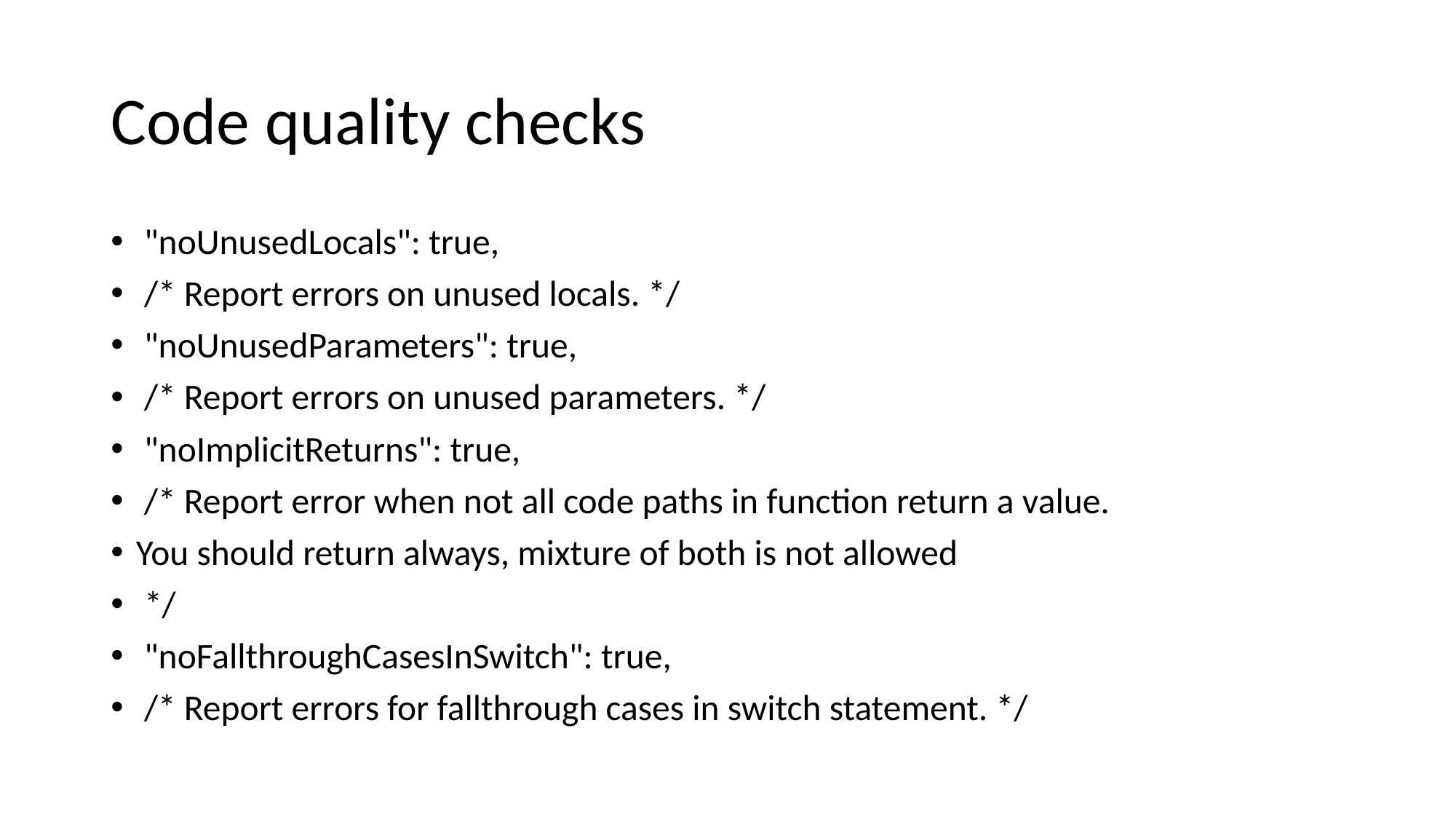

# Code quality checks
 "noUnusedLocals": true,
 /* Report errors on unused locals. */
 "noUnusedParameters": true,
 /* Report errors on unused parameters. */
 "noImplicitReturns": true,
 /* Report error when not all code paths in function return a value.
You should return always, mixture of both is not allowed
 */
 "noFallthroughCasesInSwitch": true,
 /* Report errors for fallthrough cases in switch statement. */